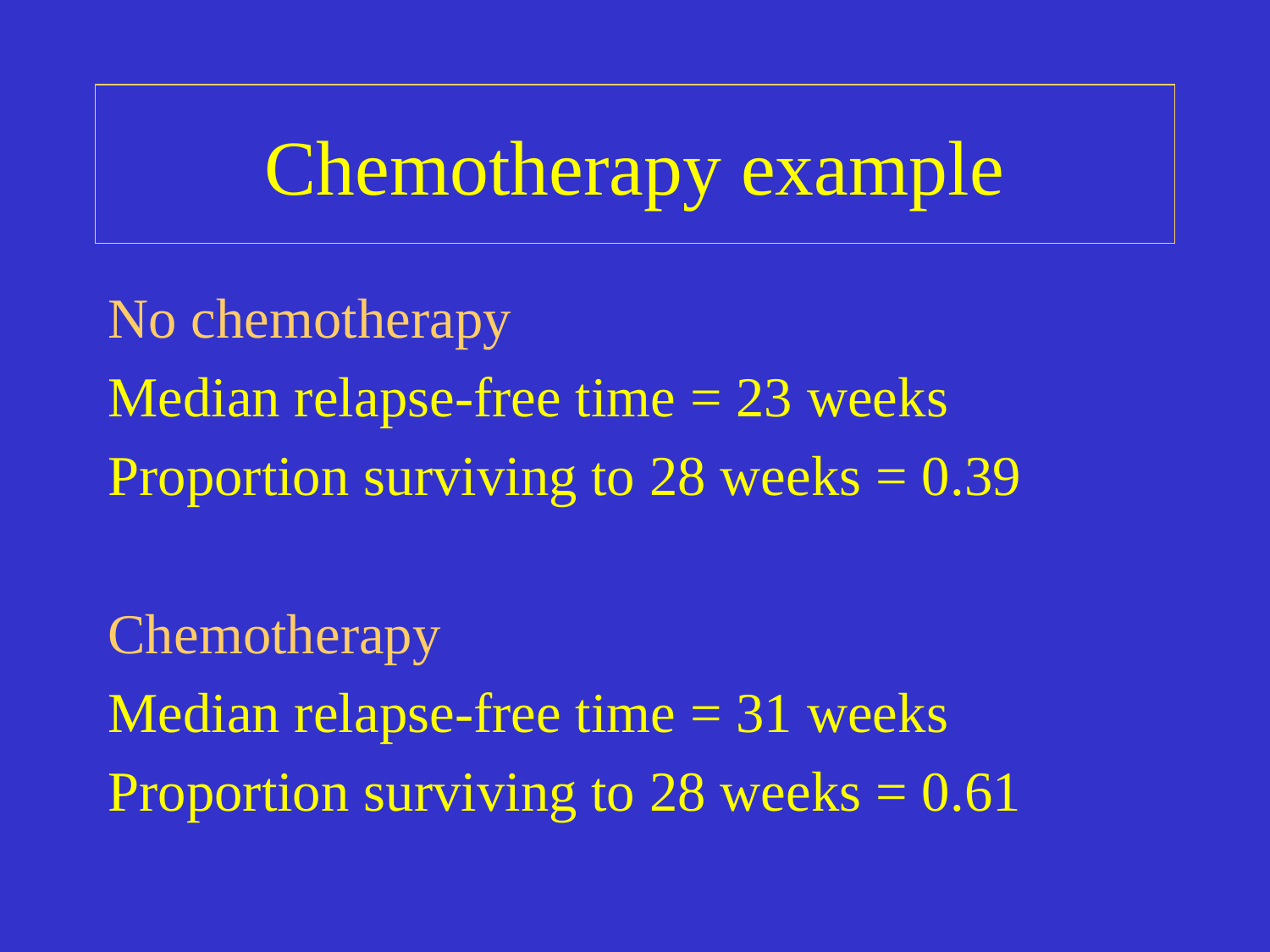

# Chemotherapy example
No chemotherapy
Median relapse-free time = 23 weeks
Proportion surviving to 28 weeks = 0.39

Chemotherapy
Median relapse-free time = 31 weeks
Proportion surviving to 28 weeks = 0.61